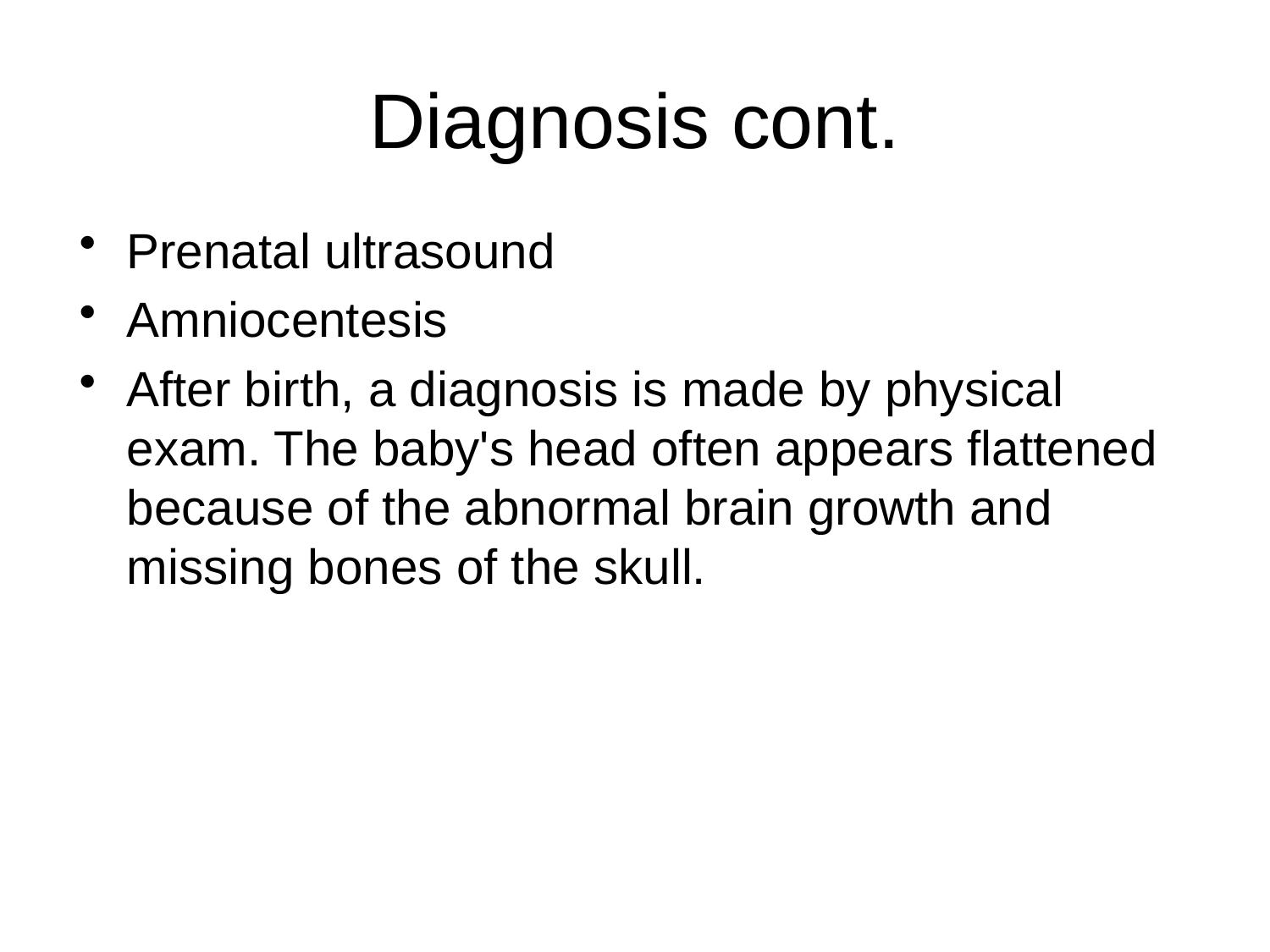

# Diagnosis cont.
Prenatal ultrasound
Amniocentesis
After birth, a diagnosis is made by physical exam. The baby's head often appears flattened because of the abnormal brain growth and missing bones of the skull.